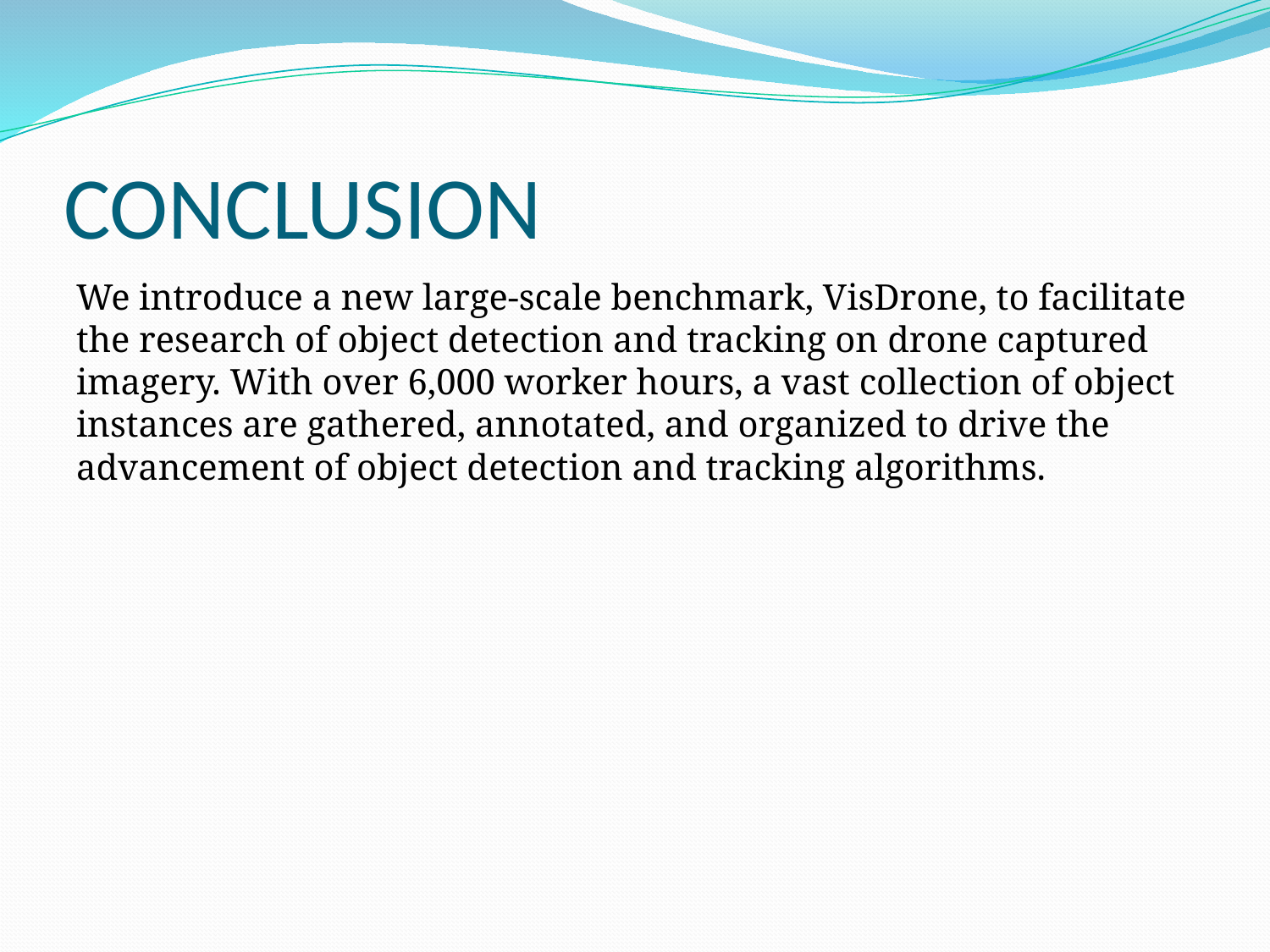

# CONCLUSION
We introduce a new large-scale benchmark, VisDrone, to facilitate the research of object detection and tracking on drone captured imagery. With over 6,000 worker hours, a vast collection of object instances are gathered, annotated, and organized to drive the advancement of object detection and tracking algorithms.